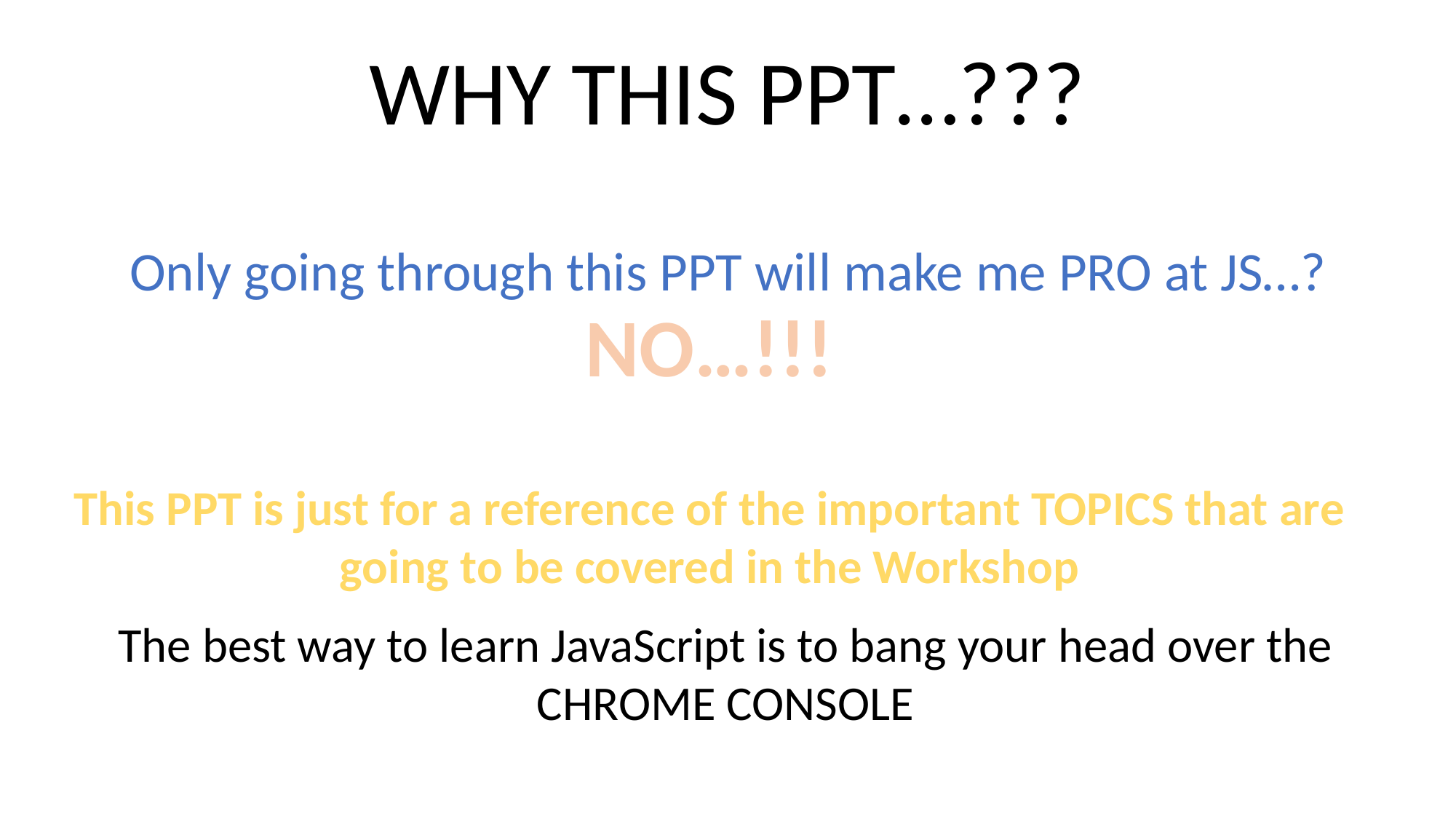

WHY THIS PPT…???
Only going through this PPT will make me PRO at JS…?
NO…!!!
This PPT is just for a reference of the important TOPICS that are going to be covered in the Workshop
The best way to learn JavaScript is to bang your head over the
CHROME CONSOLE